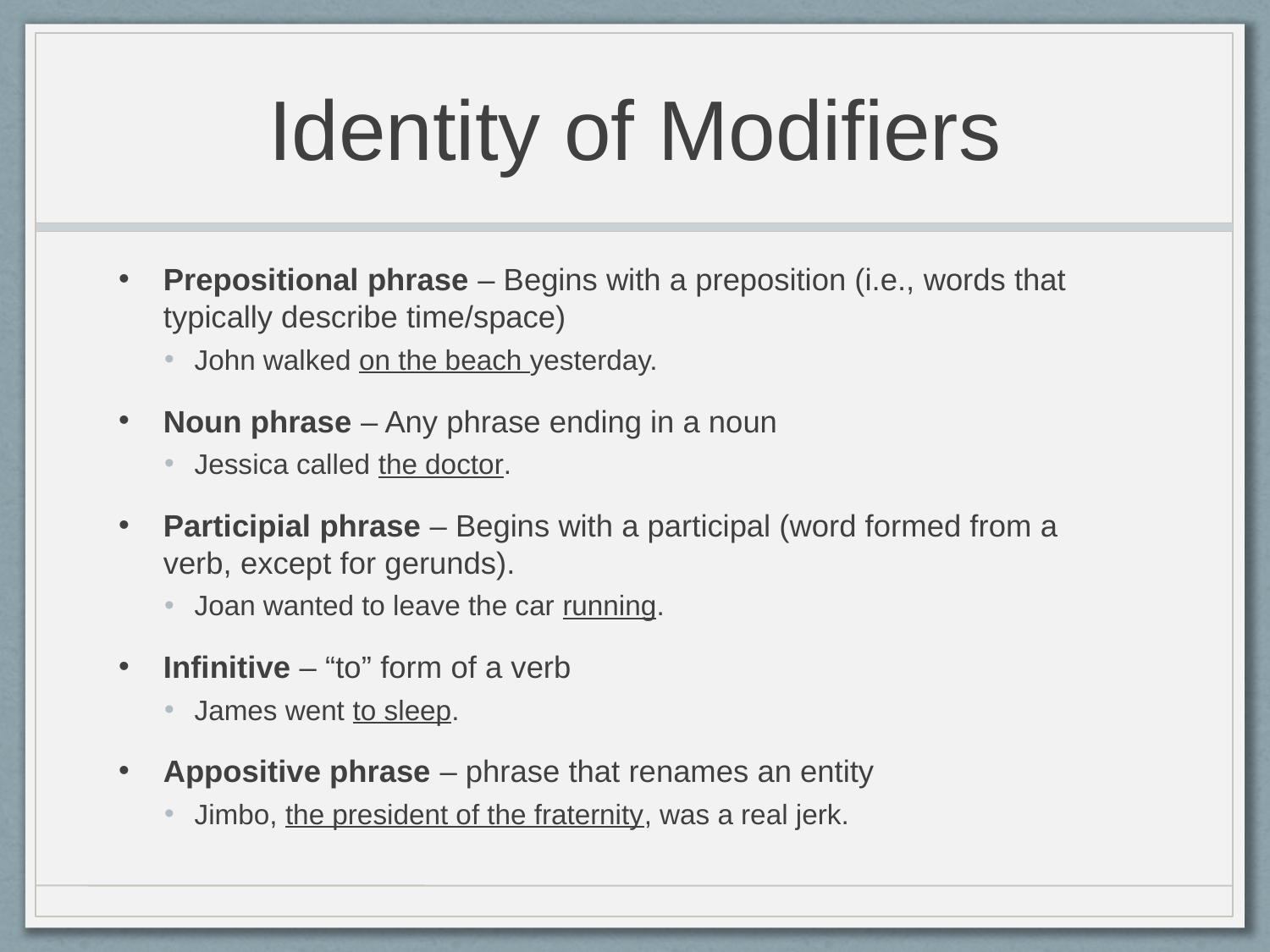

# Identity of Modifiers
Prepositional phrase – Begins with a preposition (i.e., words that typically describe time/space)
John walked on the beach yesterday.
Noun phrase – Any phrase ending in a noun
Jessica called the doctor.
Participial phrase – Begins with a participal (word formed from a verb, except for gerunds).
Joan wanted to leave the car running.
Infinitive – “to” form of a verb
James went to sleep.
Appositive phrase – phrase that renames an entity
Jimbo, the president of the fraternity, was a real jerk.